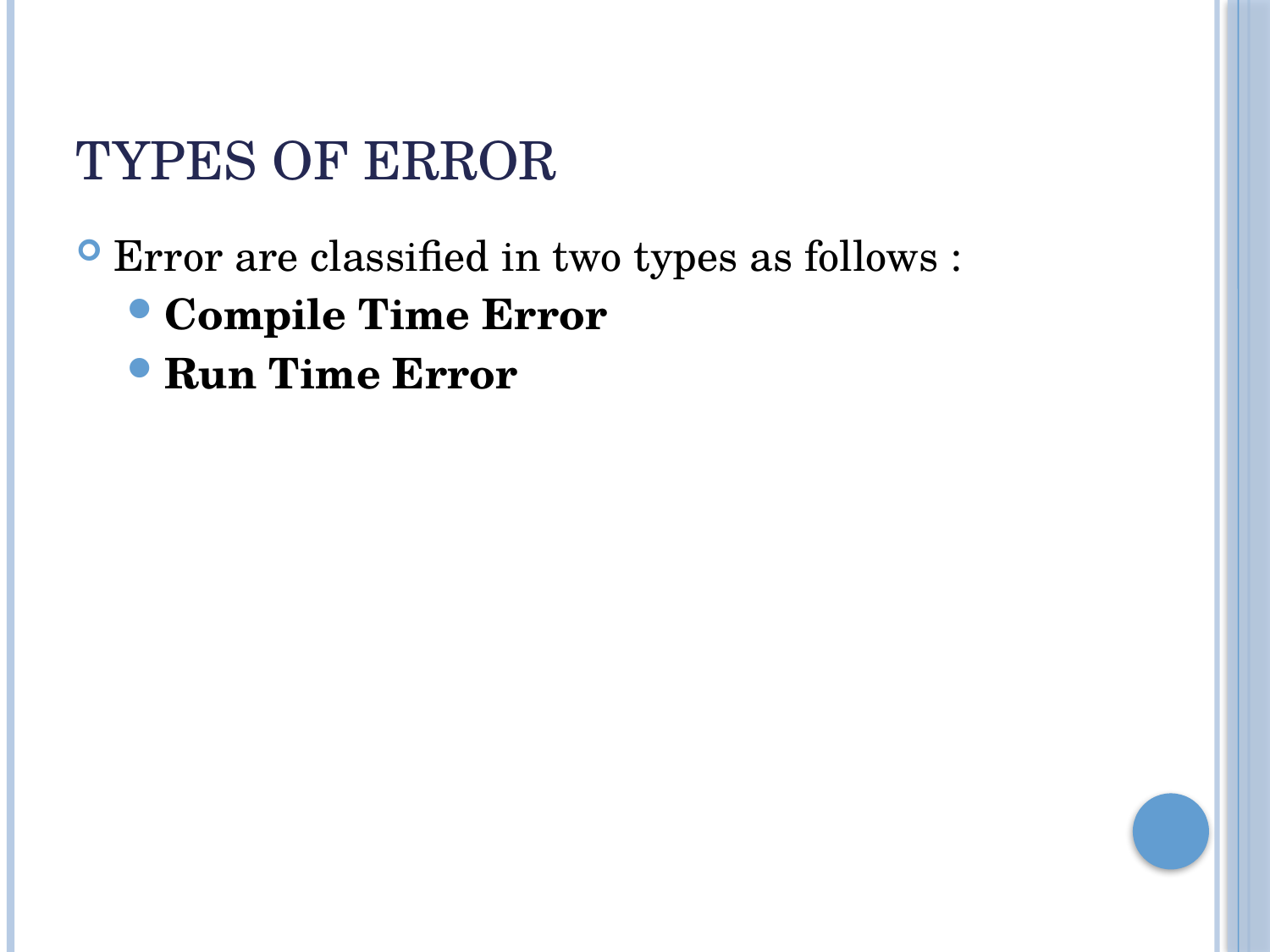

# TYPES OF ERROR
Error are classified in two types as follows :
Compile Time Error
Run Time Error